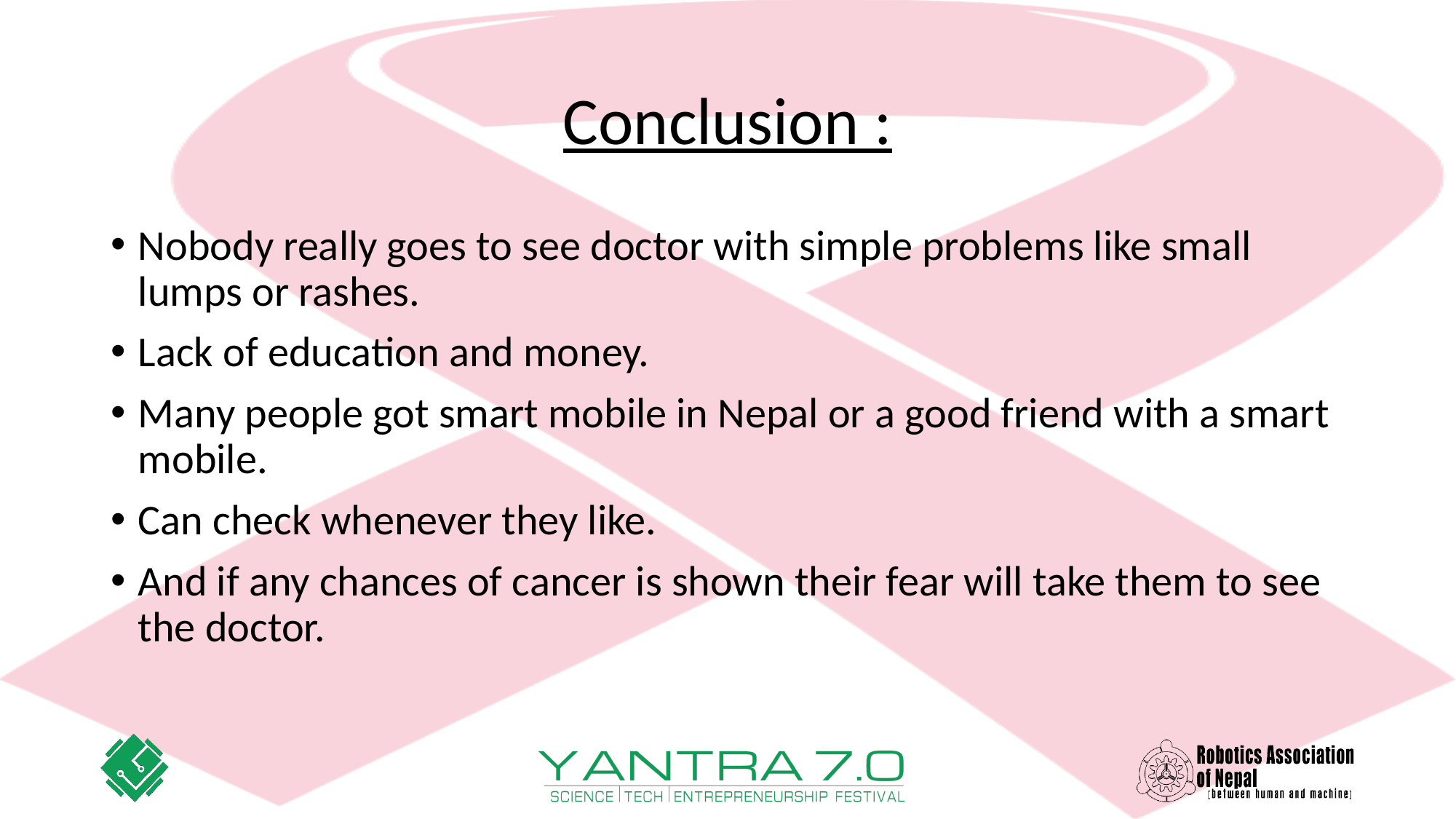

# Conclusion :
Nobody really goes to see doctor with simple problems like small lumps or rashes.
Lack of education and money.
Many people got smart mobile in Nepal or a good friend with a smart mobile.
Can check whenever they like.
And if any chances of cancer is shown their fear will take them to see the doctor.